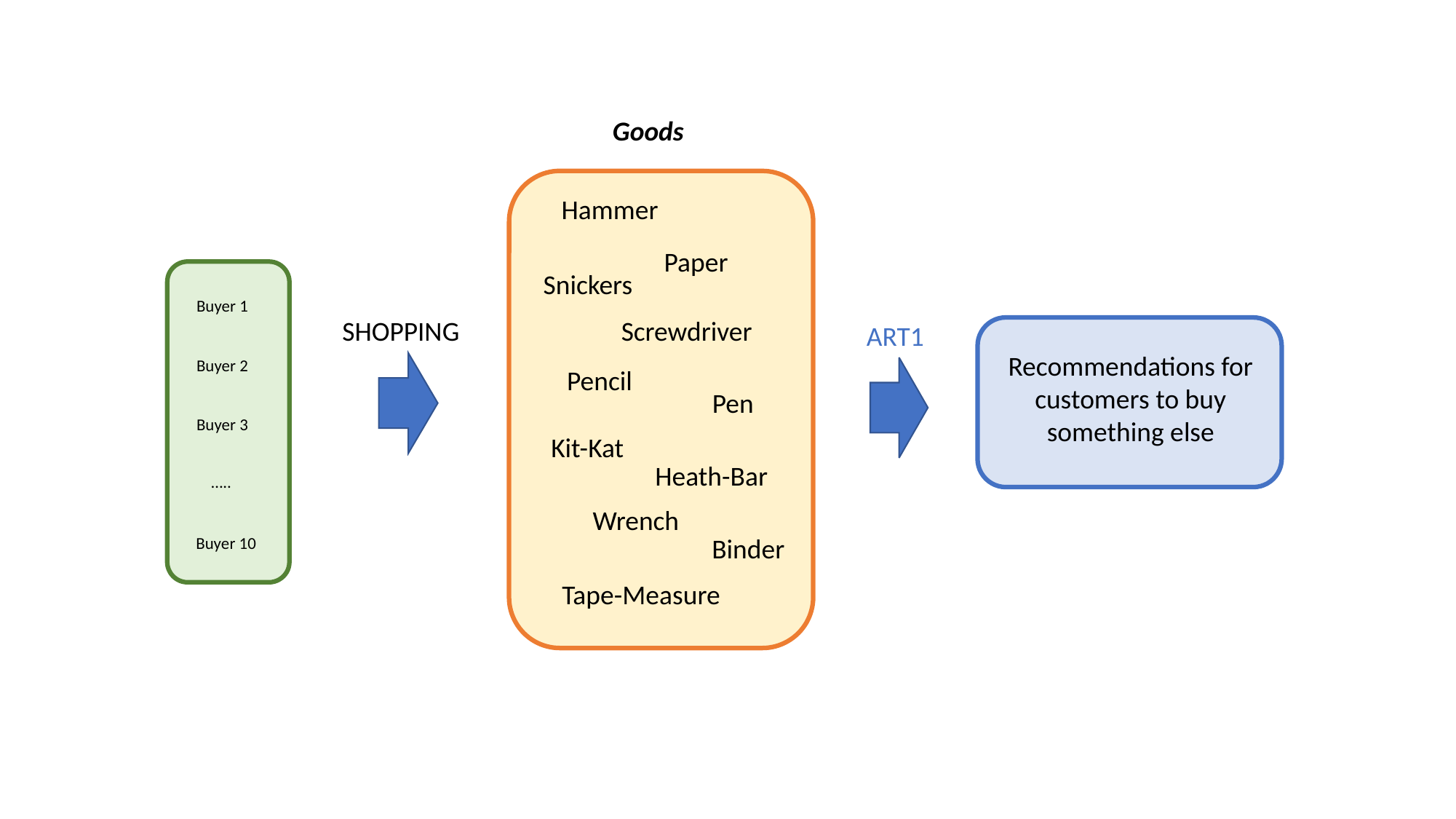

Goods

Hammer
Paper

Snickers
Buyer 1
SHOPPING
Screwdriver
ART1

Recommendations for customers to buy something else
Buyer 2

Pencil
Pen
Buyer 3
Kit-Kat
Heath-Bar
…..
Wrench
Binder
Buyer 10
Tape-Measure